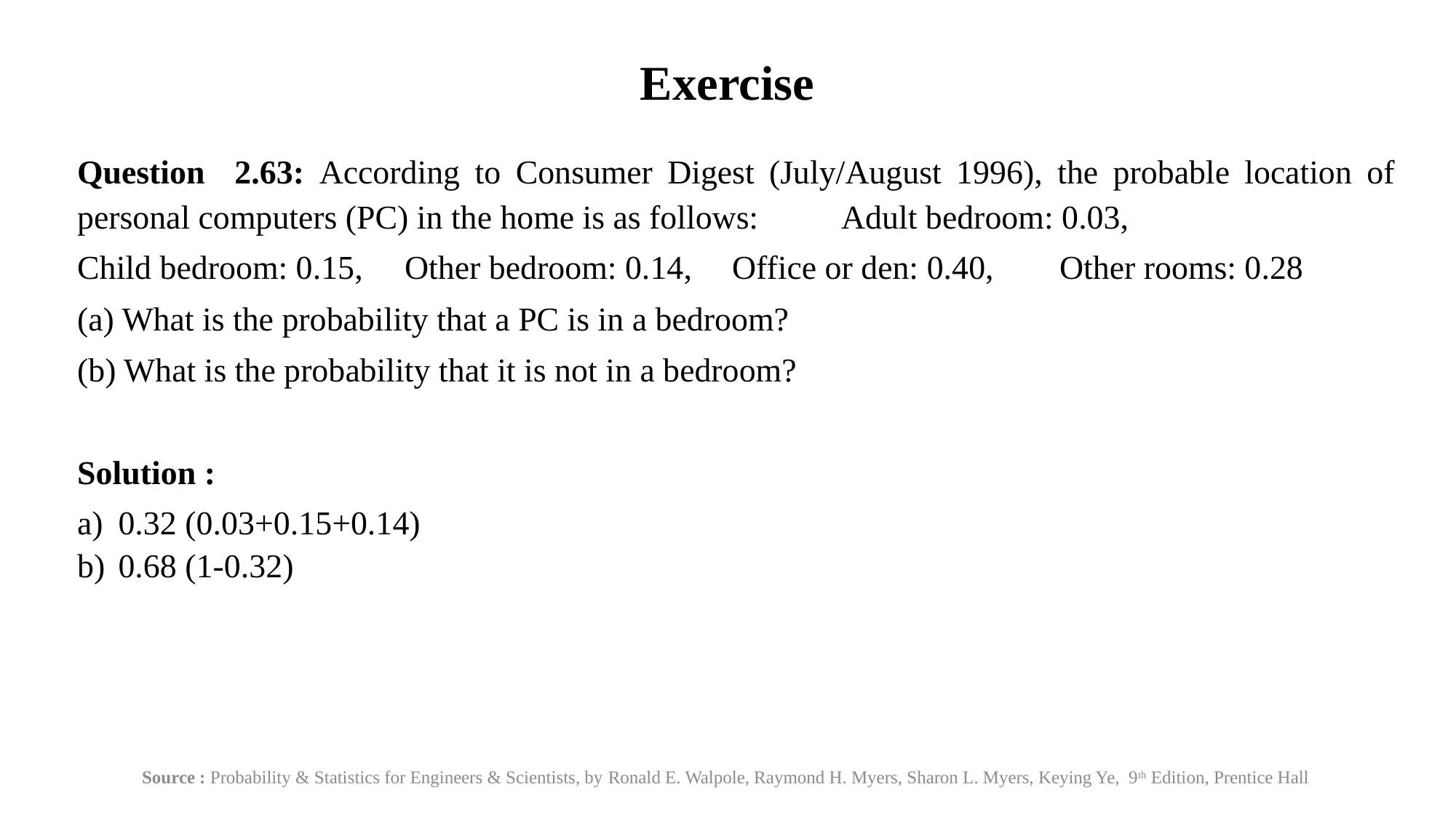

# Exercise
Question  2.63: According to Consumer Digest (July/August 1996), the probable location of personal computers (PC) in the home is as follows:	Adult bedroom: 0.03,
Child bedroom: 0.15,	Other bedroom: 0.14,	Office or den: 0.40,	Other rooms: 0.28
(a) What is the probability that a PC is in a bedroom?
(b) What is the probability that it is not in a bedroom?

Solution :
0.32 (0.03+0.15+0.14)
0.68 (1-0.32)

Source : Probability & Statistics for Engineers & Scientists, by Ronald E. Walpole, Raymond H. Myers, Sharon L. Myers, Keying Ye,  9th Edition, Prentice Hall